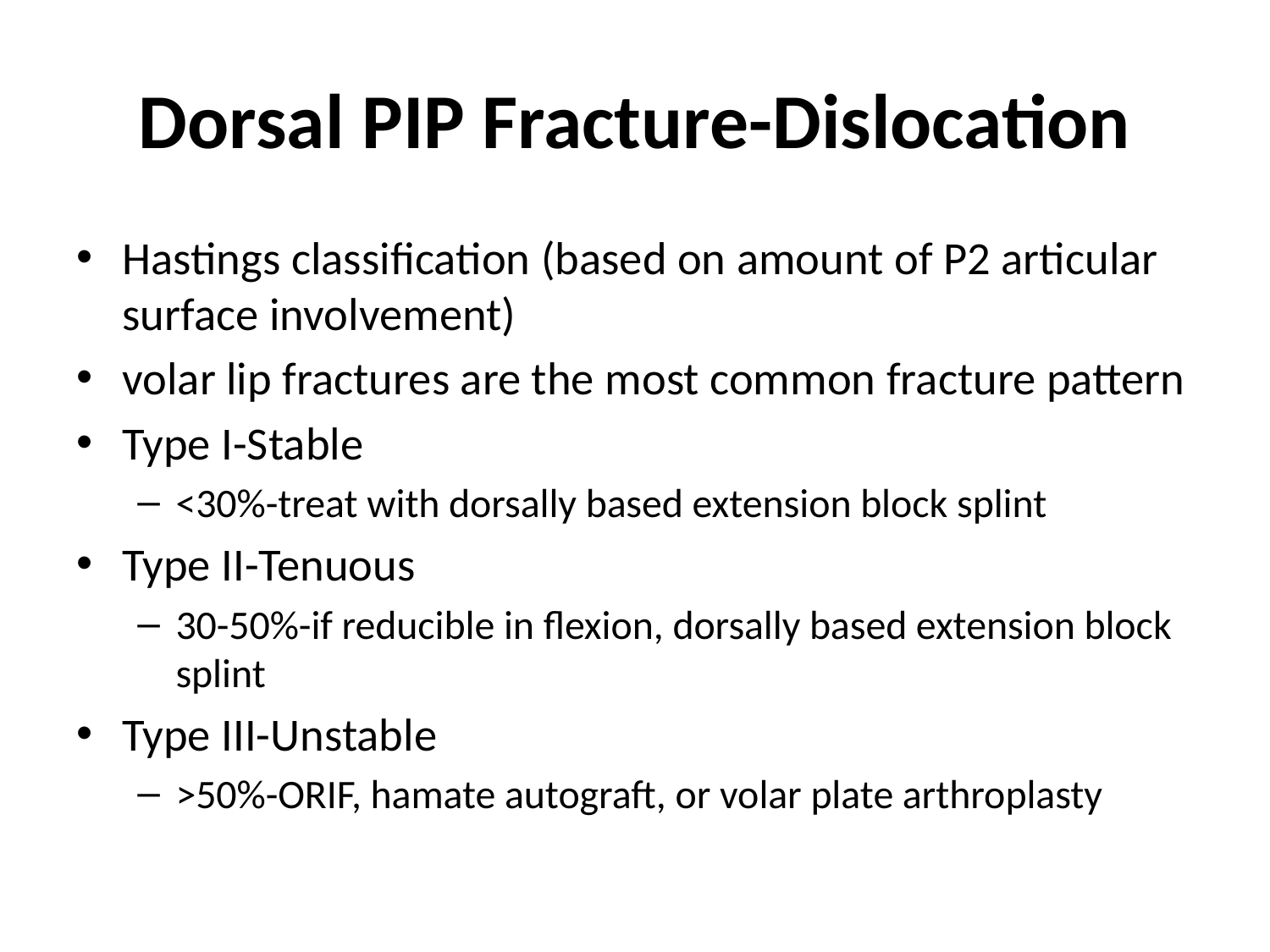

# Dorsal PIP Fracture-Dislocation
Hastings classification (based on amount of P2 articular surface involvement)
volar lip fractures are the most common fracture pattern
Type I-Stable
<30%-treat with dorsally based extension block splint
Type II-Tenuous
30-50%-if reducible in flexion, dorsally based extension block splint
Type III-Unstable
>50%-ORIF, hamate autograft, or volar plate arthroplasty